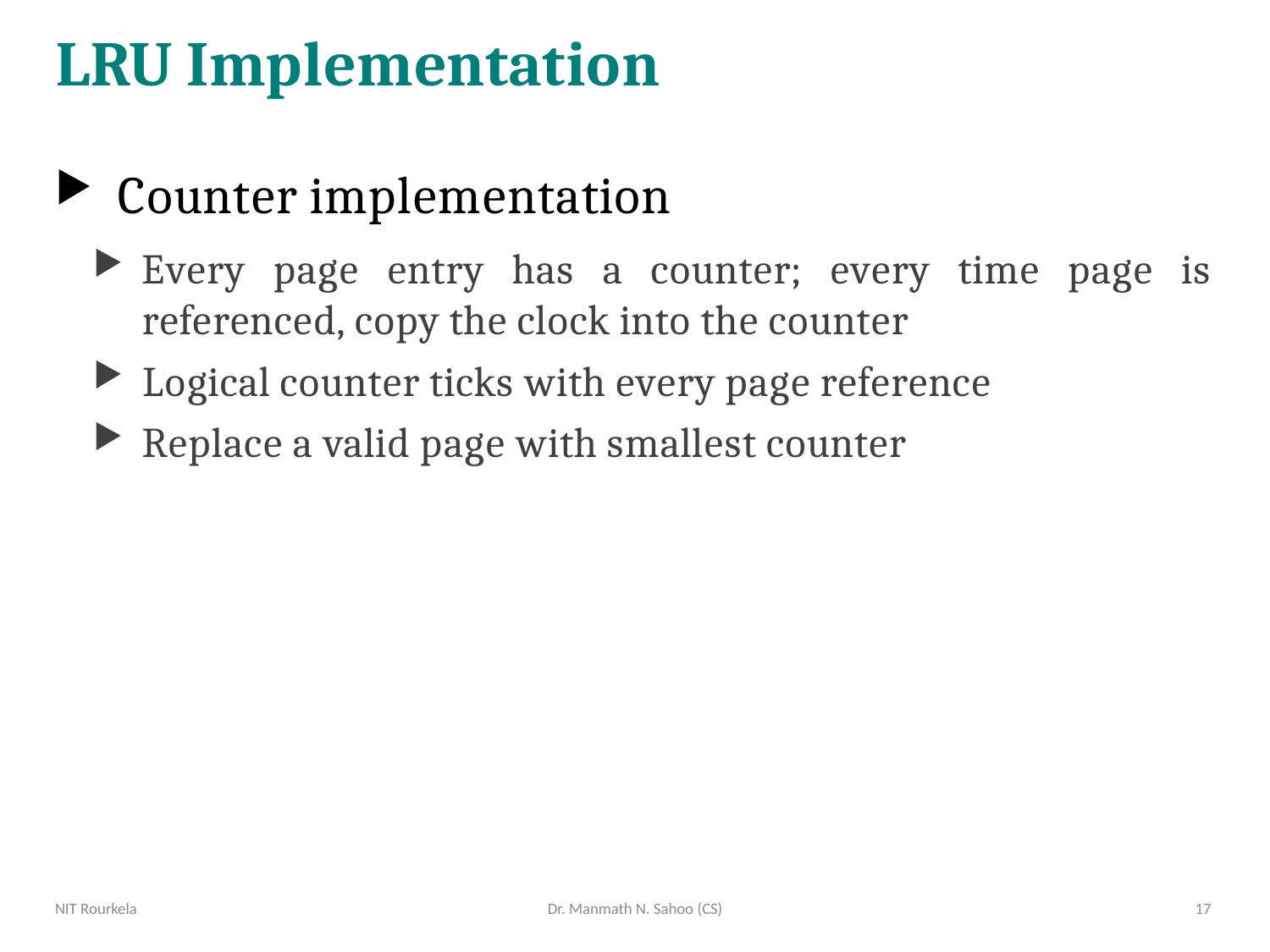

# LRU Implementation
Counter implementation
Every page entry has a counter; every time page is referenced, copy the clock into the counter
Logical counter ticks with every page reference
Replace a valid page with smallest counter

NIT Rourkela
Dr. Manmath N. Sahoo (CS)
17